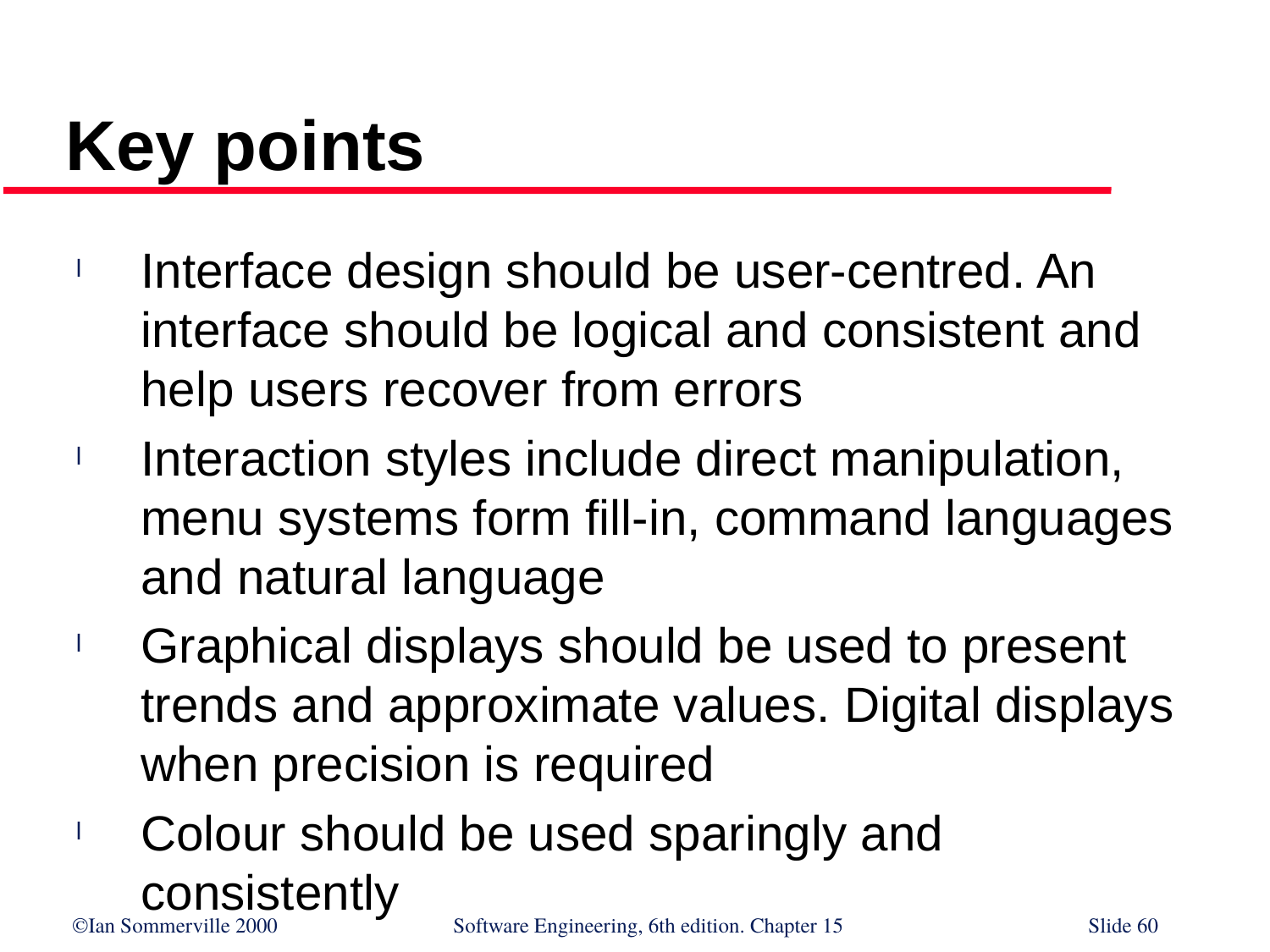

# Key points
Interface design should be user-centred. An interface should be logical and consistent and help users recover from errors
Interaction styles include direct manipulation, menu systems form fill-in, command languages and natural language
Graphical displays should be used to present trends and approximate values. Digital displays when precision is required
Colour should be used sparingly and consistently